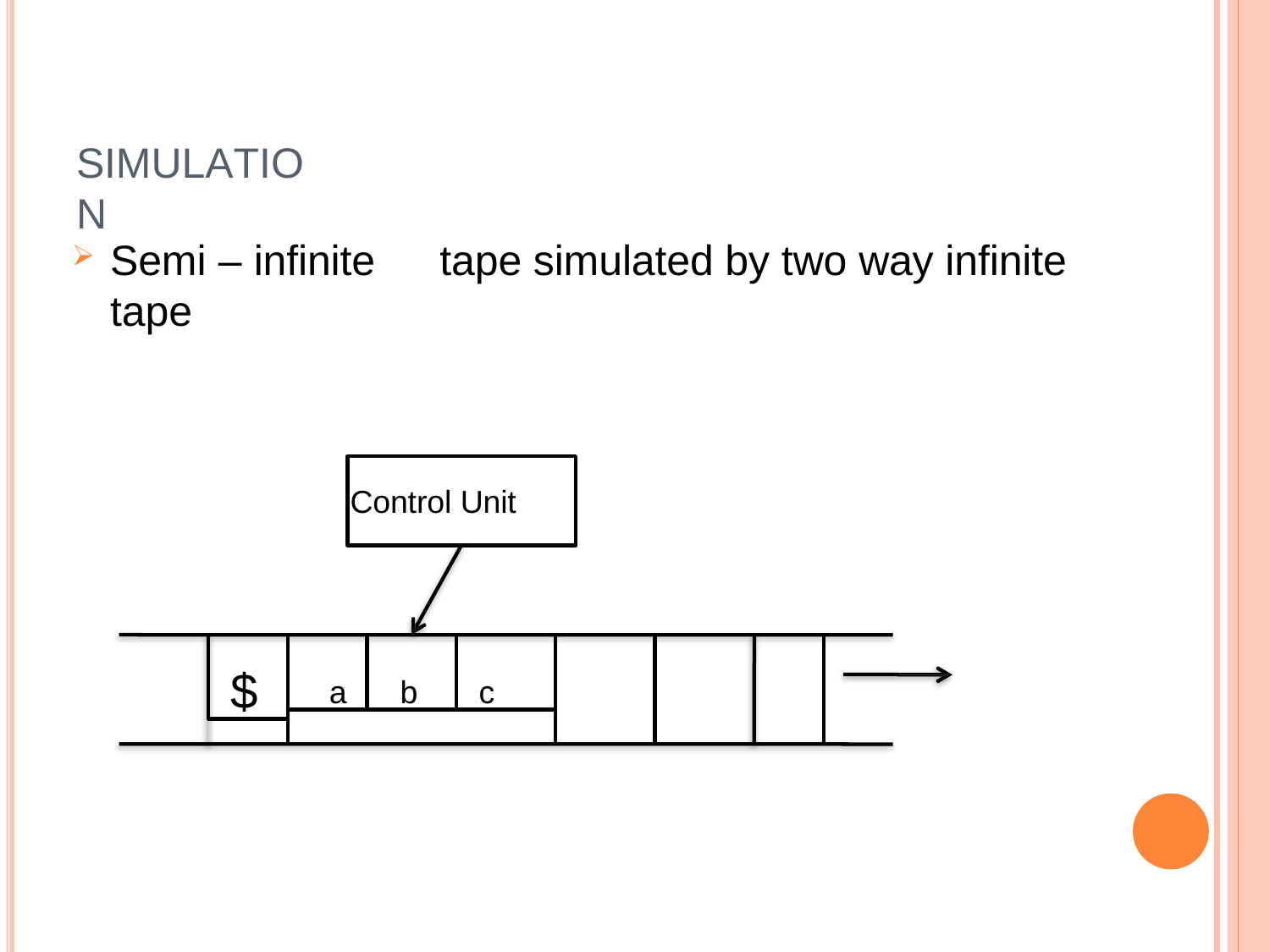

# SIMULATION
Semi – infinite	tape simulated by two way infinite tape

Control Unit

$

a

b

c